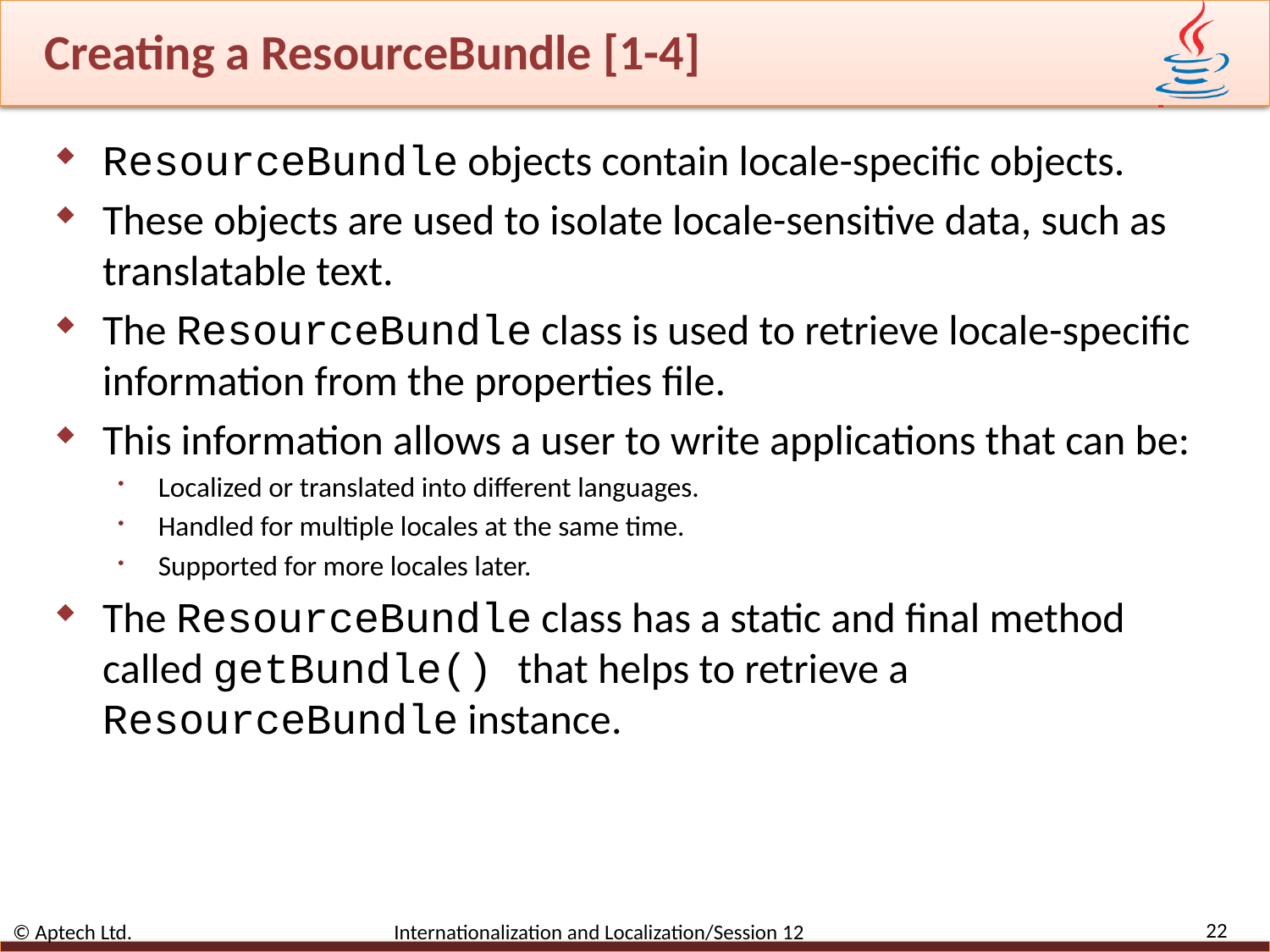

# Creating a ResourceBundle [1-4]
ResourceBundle objects contain locale-specific objects.
These objects are used to isolate locale-sensitive data, such as translatable text.
The ResourceBundle class is used to retrieve locale-specific information from the properties file.
This information allows a user to write applications that can be:
Localized or translated into different languages.
Handled for multiple locales at the same time.
Supported for more locales later.
The ResourceBundle class has a static and final method called getBundle() that helps to retrieve a ResourceBundle instance.
22